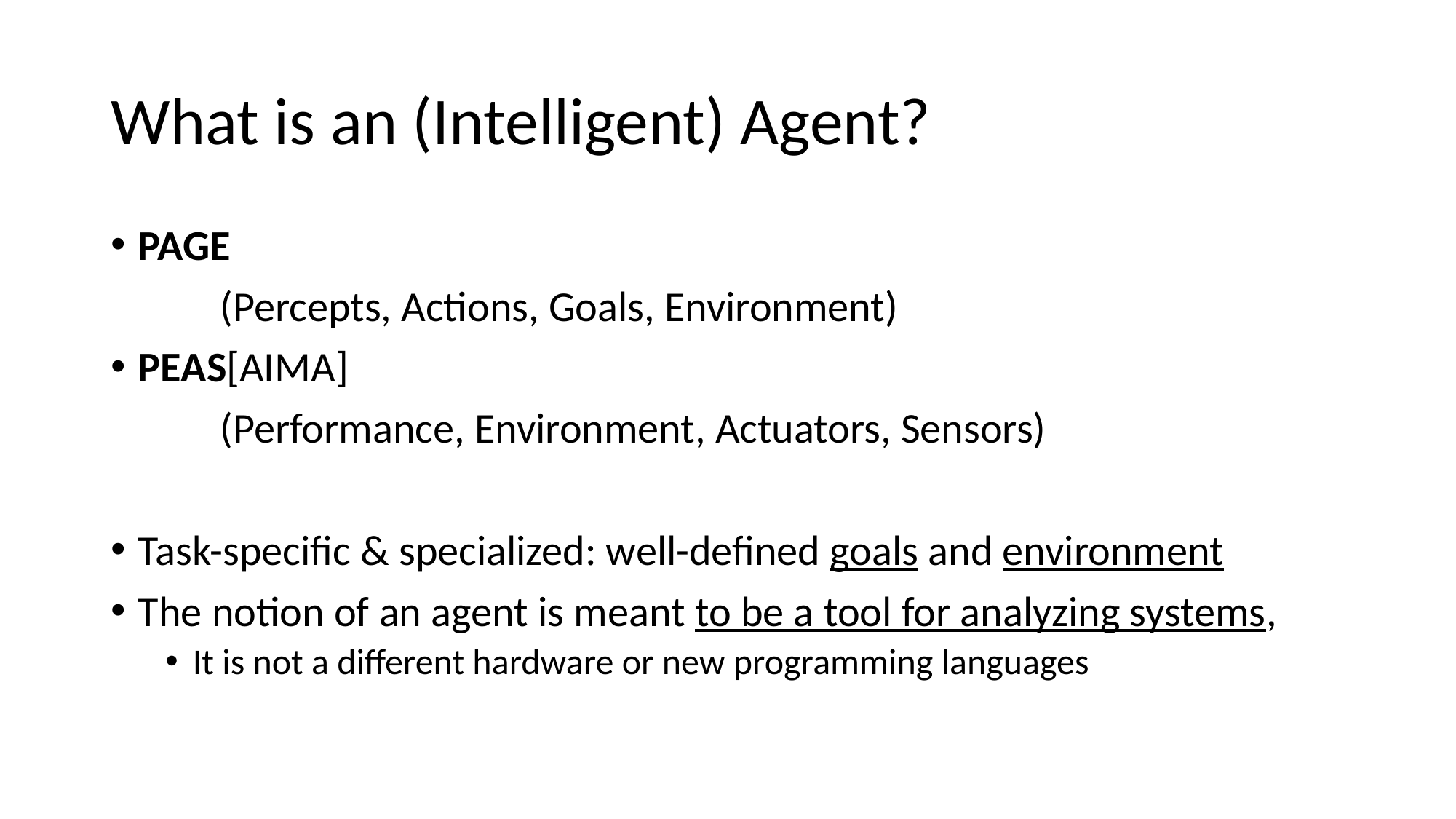

# What is an (Intelligent) Agent?
PAGE
	(Percepts, Actions, Goals, Environment)
PEAS[AIMA]
	(Performance, Environment, Actuators, Sensors)

Task-specific & specialized: well-defined goals and environment
The notion of an agent is meant to be a tool for analyzing systems,
It is not a different hardware or new programming languages